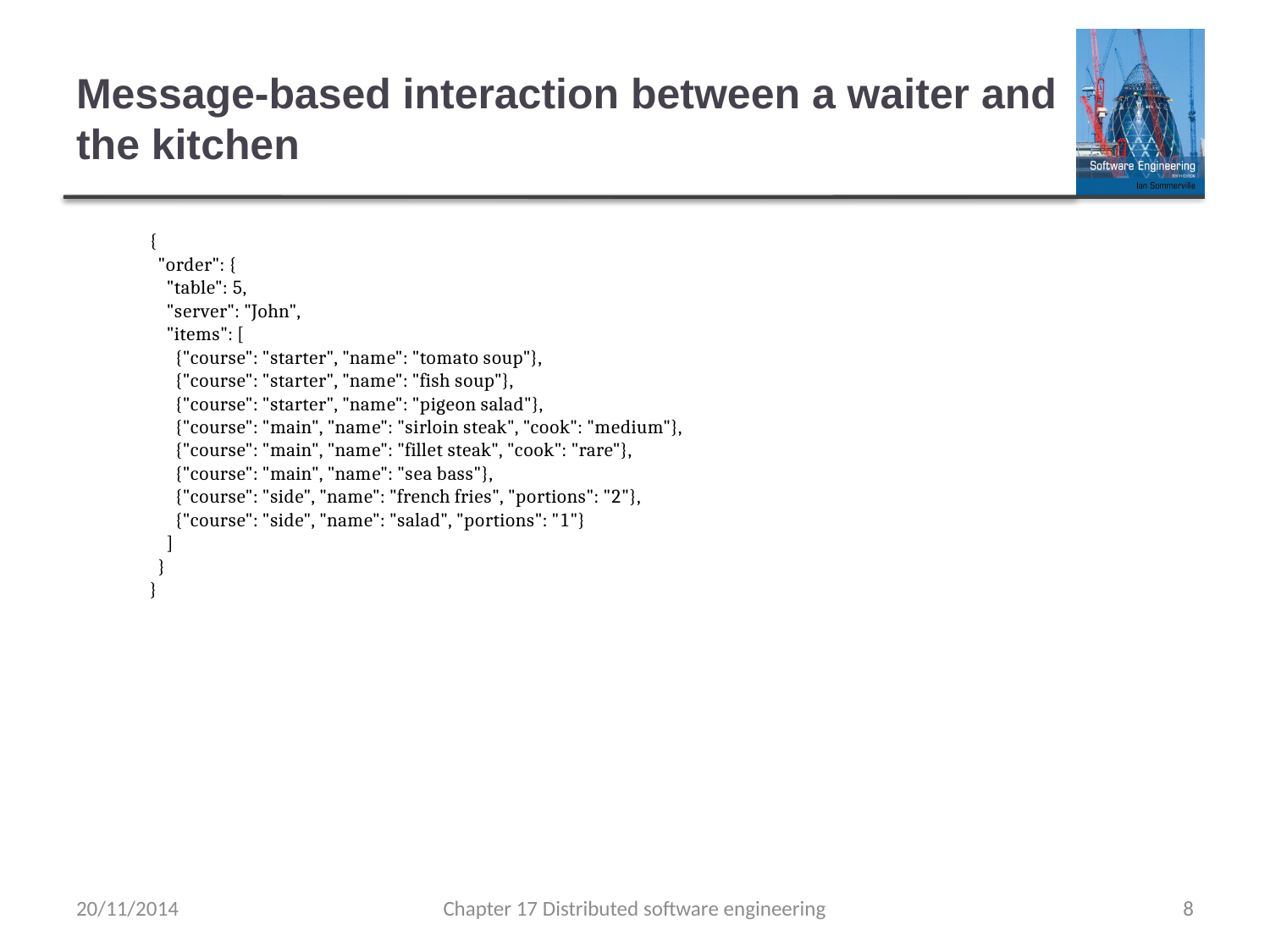

# Message-based interaction between a waiter and the kitchen
{
  "order": {
    "table": 5,
    "server": "John",
    "items": [
      {"course": "starter", "name": "tomato soup"},
      {"course": "starter", "name": "fish soup"},
      {"course": "starter", "name": "pigeon salad"},
      {"course": "main", "name": "sirloin steak", "cook": "medium"},
      {"course": "main", "name": "fillet steak", "cook": "rare"},
      {"course": "main", "name": "sea bass"},
      {"course": "side", "name": "french fries", "portions": "2"},
      {"course": "side", "name": "salad", "portions": "1"}
    ]
  }
}

20/11/2014
Chapter 17 Distributed software engineering
8